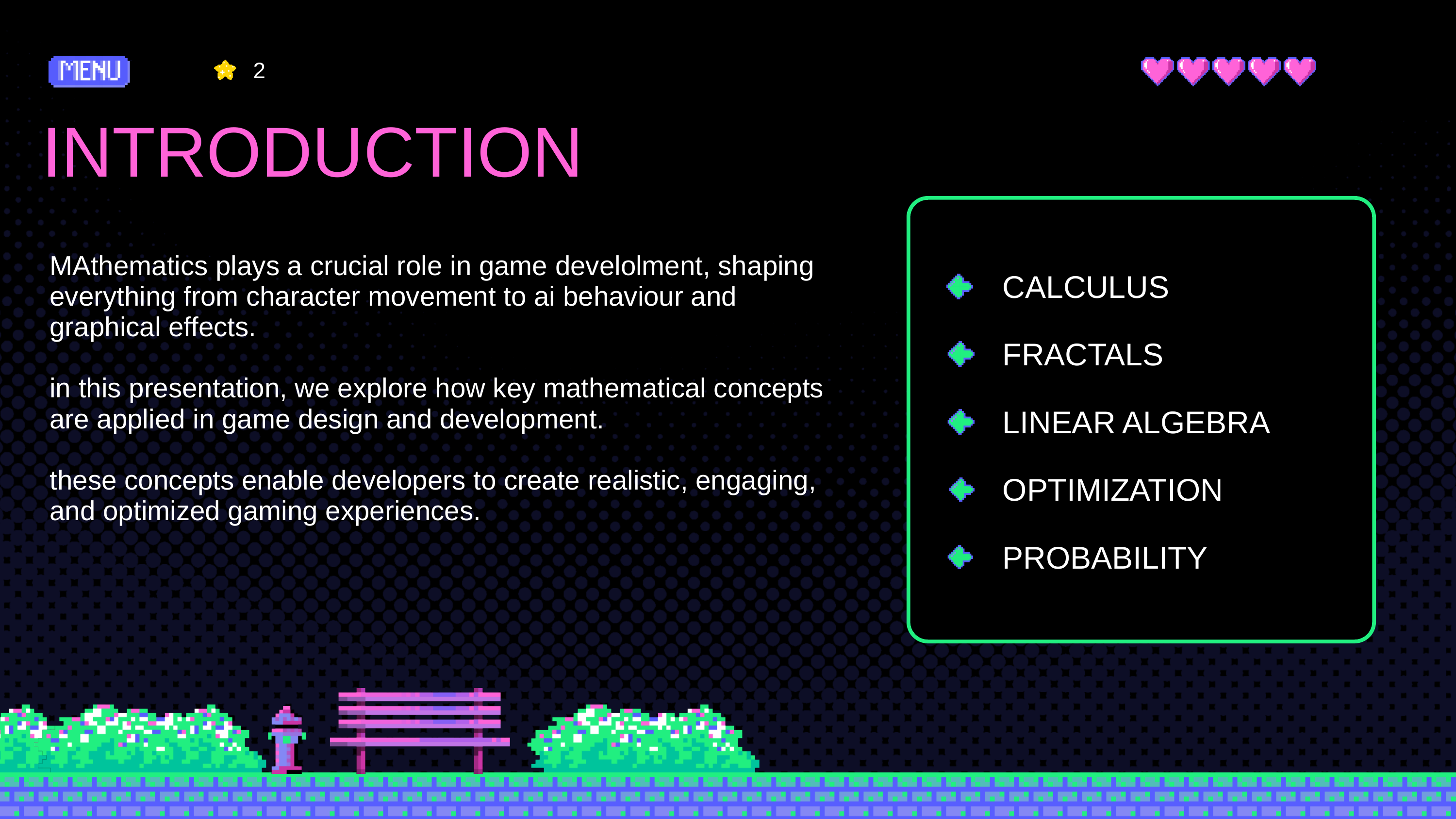

2

INTRODUCTION

MAthematics plays a crucial role in game develolment, shaping everything from character movement to ai behaviour and graphical effects.

in this presentation, we explore how key mathematical concepts are applied in game design and development.

these concepts enable developers to create realistic, engaging, and optimized gaming experiences.
CALCULUS

FRACTALS

LINEAR ALGEBRA

OPTIMIZATION

PROBABILITY